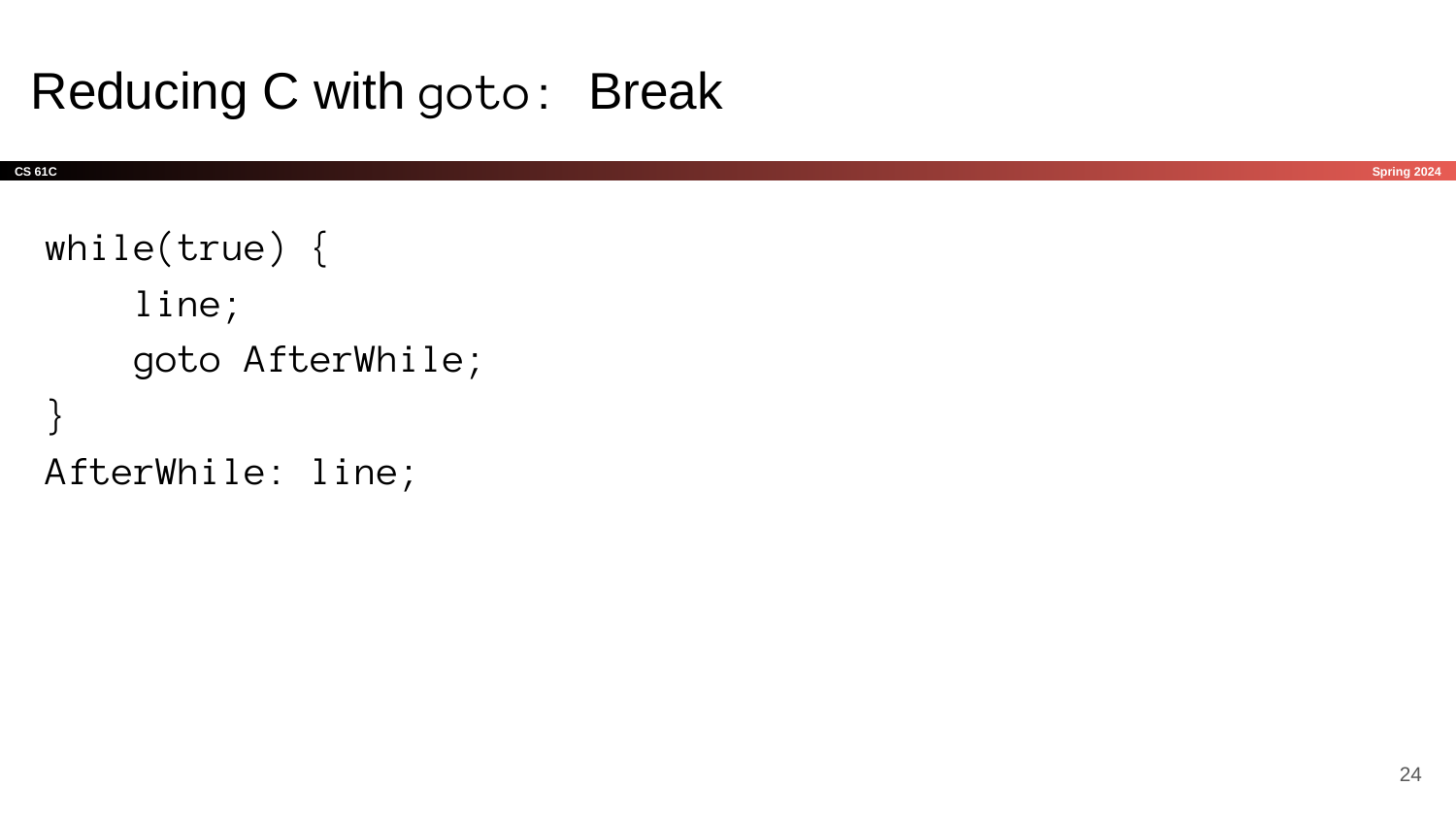

# Reducing C with goto: Break
while(true) {
    line;
    goto AfterWhile;
}
AfterWhile: line;
24